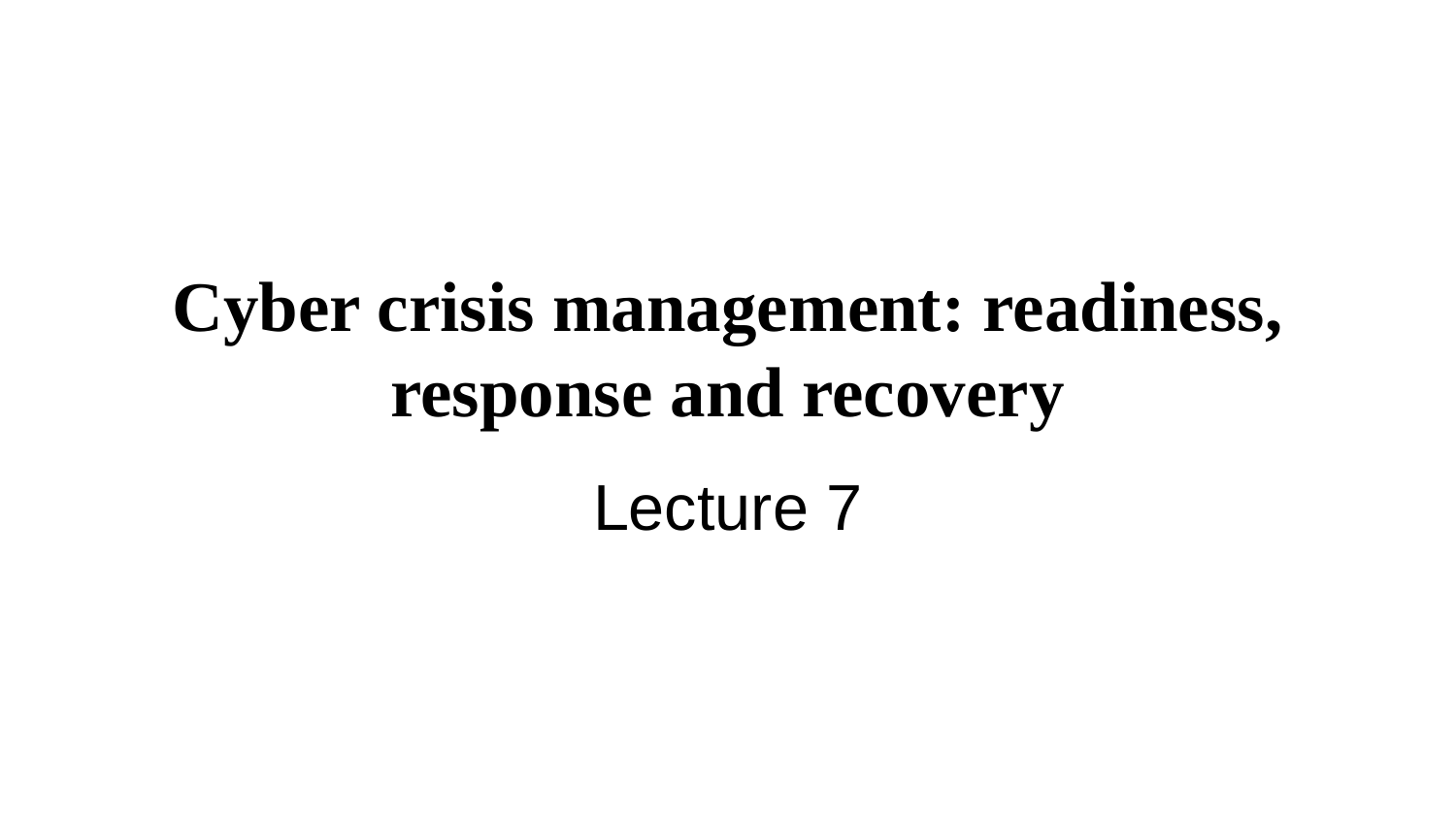

# Cyber crisis management: readiness, response and recovery
Lecture 7